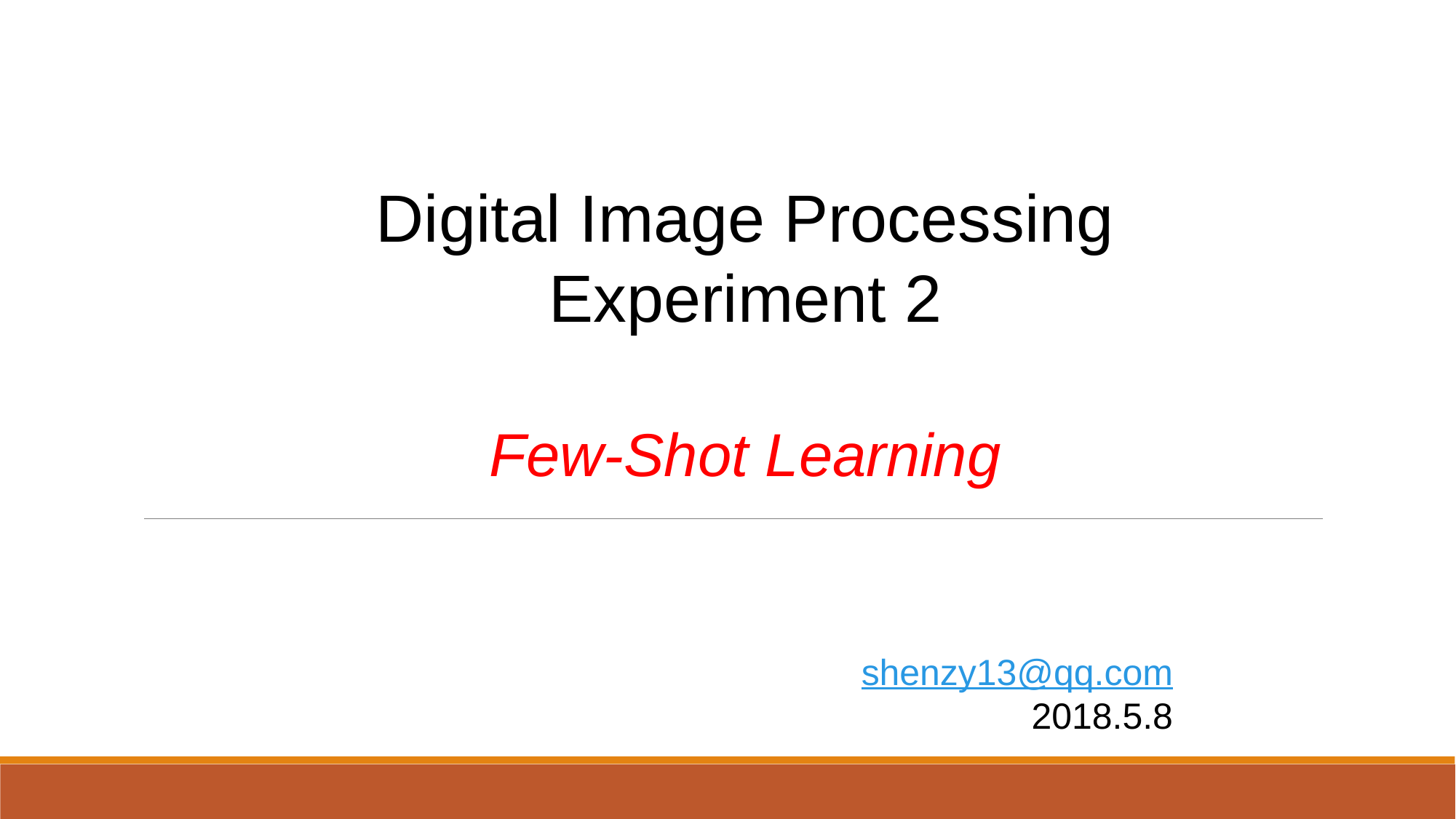

Digital Image Processing
Experiment 2

Few-Shot Learning

shenzy13@qq.com
2018.5.8